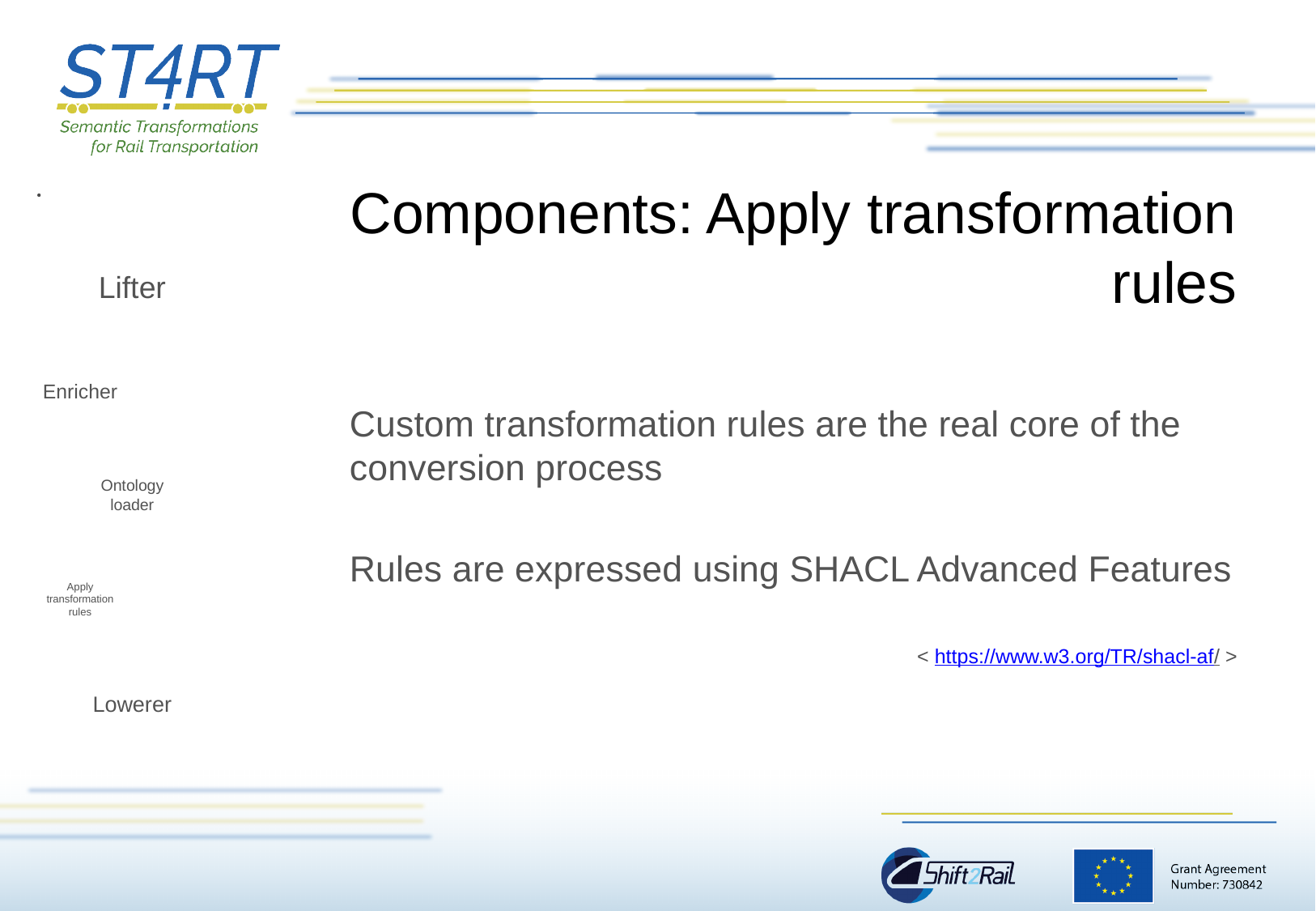

Lifter
Apply transformation rules
Lowerer
Enricher
Ontology loader
# Components: Apply transformation rules

Custom transformation rules are the real core of the conversion process

Rules are expressed using SHACL Advanced Features

< https://www.w3.org/TR/shacl-af/ >